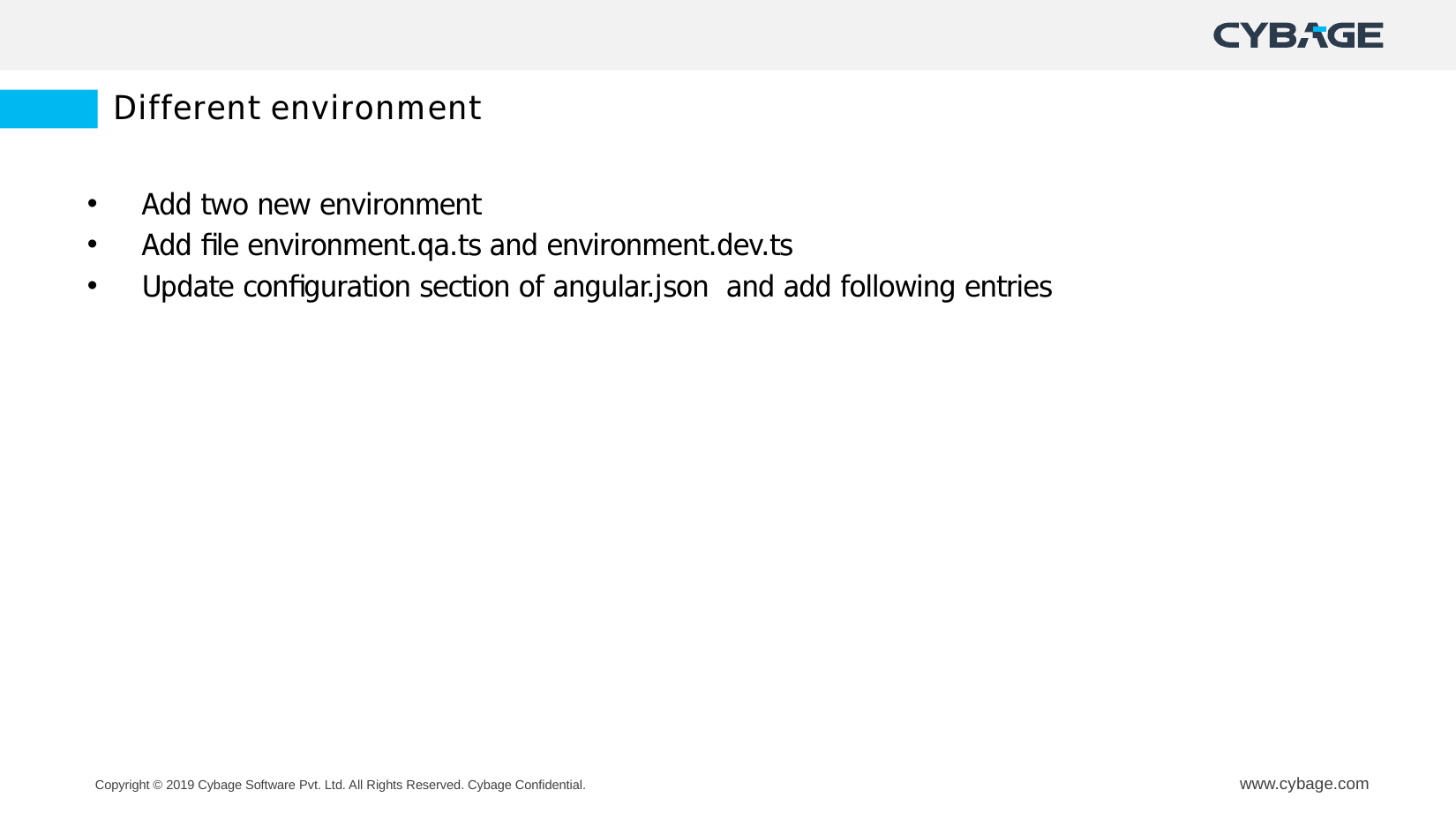

# Different environment
Add two new environment
Add file environment.qa.ts and environment.dev.ts
Update configuration section of angular.json  and add following entries